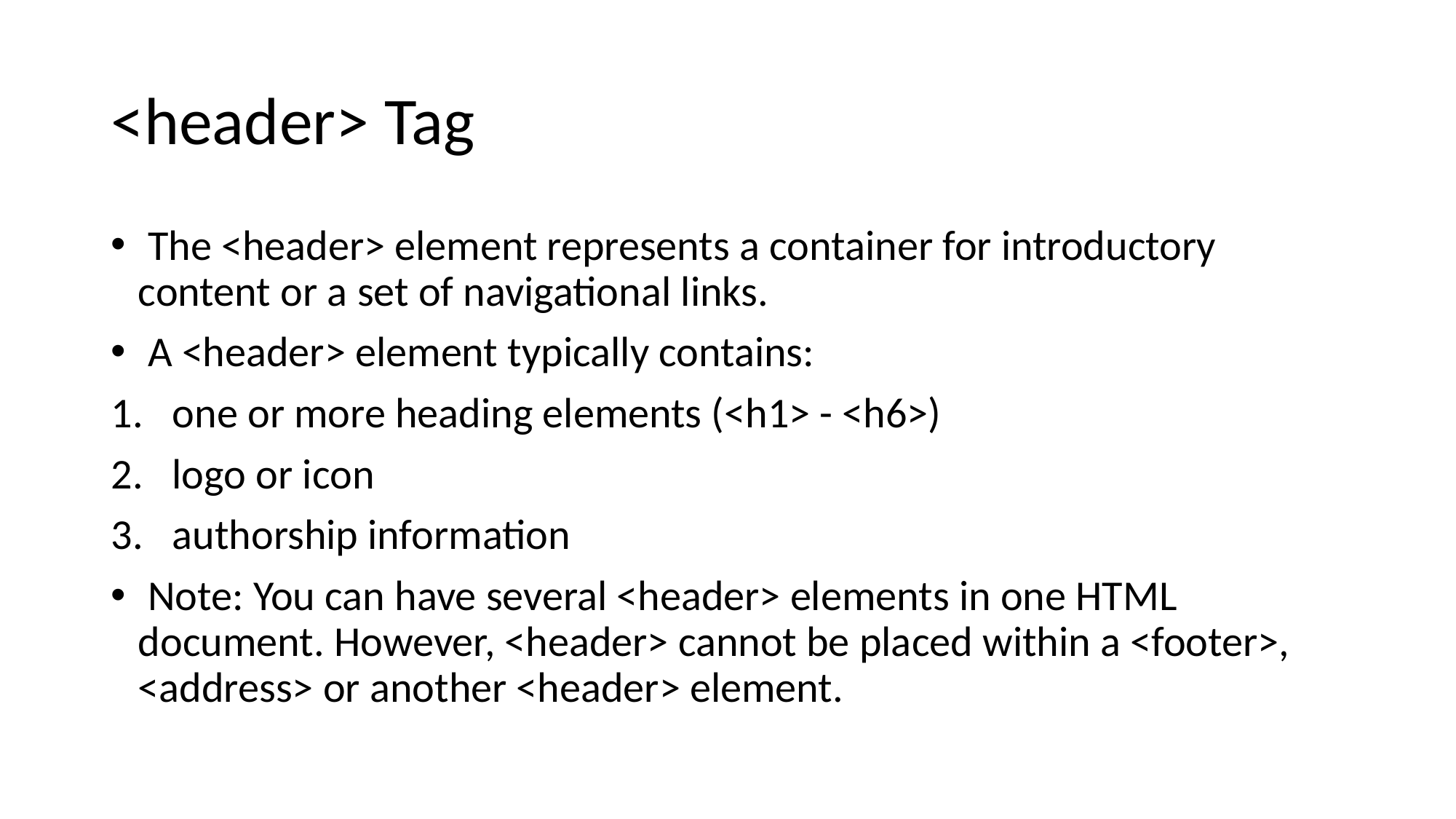

# <header> Tag
 The <header> element represents a container for introductory content or a set of navigational links.
 A <header> element typically contains:
one or more heading elements (<h1> - <h6>)
logo or icon
authorship information
 Note: You can have several <header> elements in one HTML document. However, <header> cannot be placed within a <footer>, <address> or another <header> element.